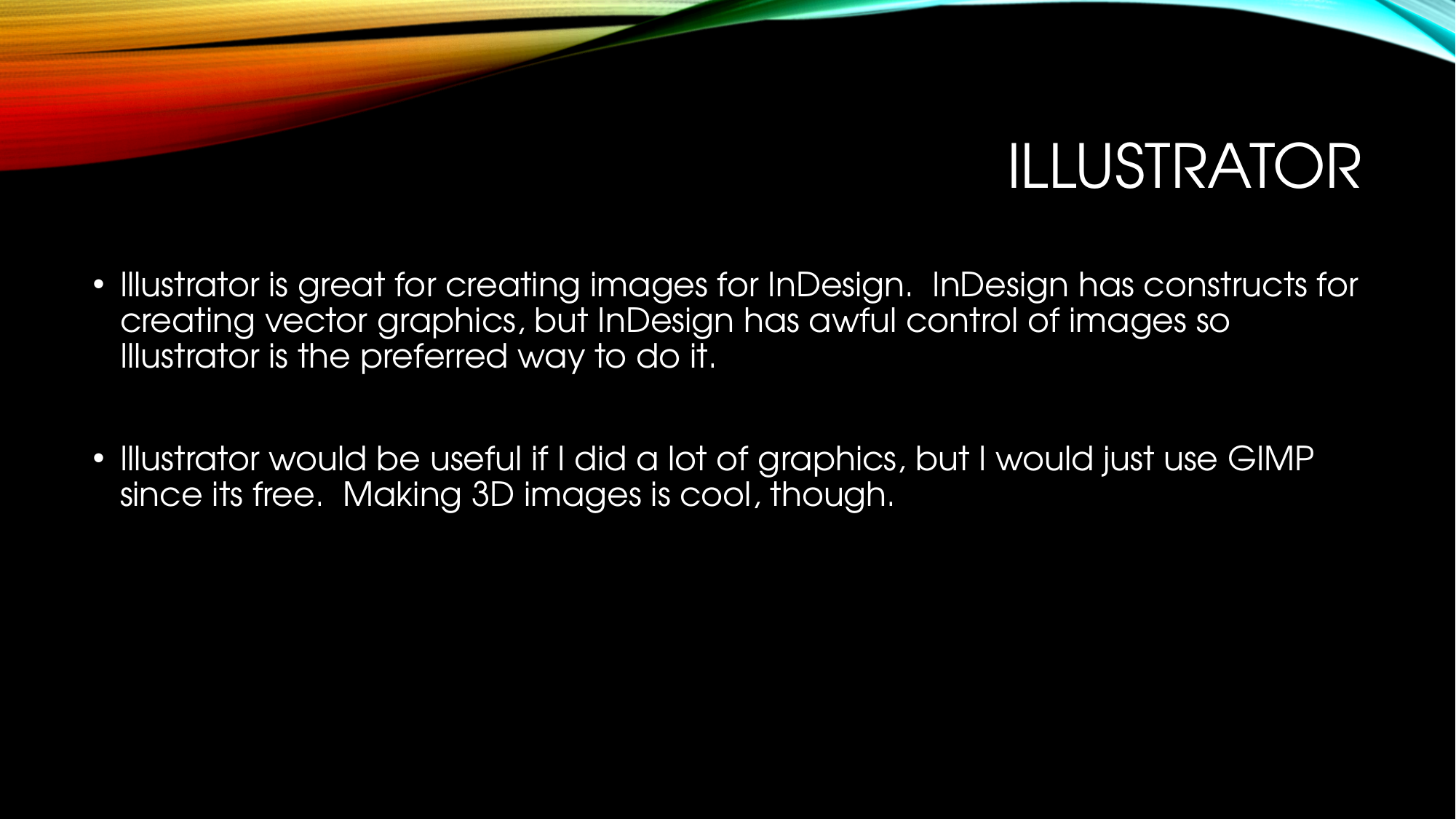

# Illustrator
Illustrator is great for creating images for InDesign.  InDesign has constructs for creating vector graphics, but InDesign has awful control of images so Illustrator is the preferred way to do it.

Illustrator would be useful if I did a lot of graphics, but I would just use GIMP since its free.  Making 3D images is cool, though.